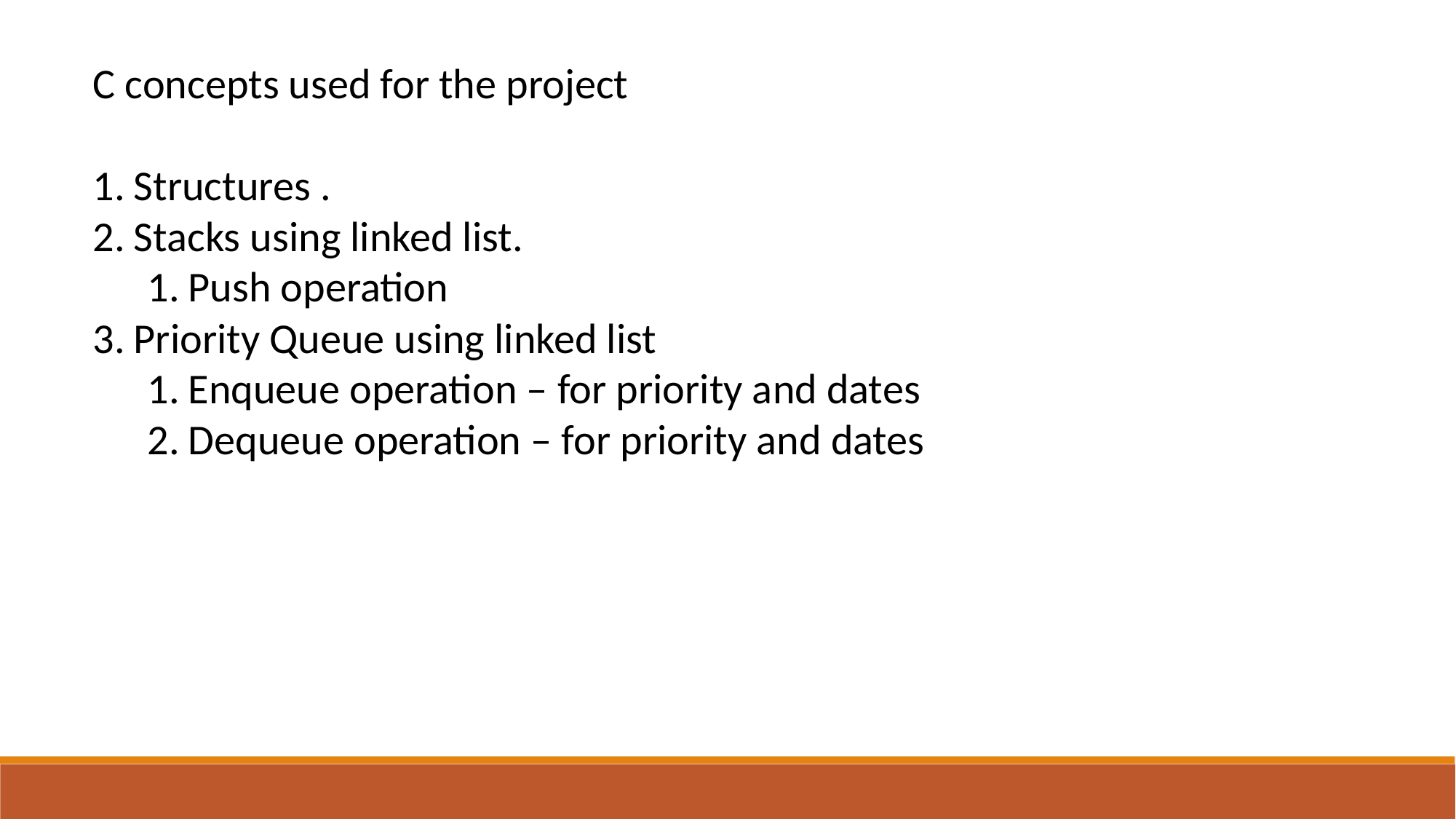

C concepts used for the project

Structures .
Stacks using linked list.
Push operation
Priority Queue using linked list
Enqueue operation – for priority and dates
Dequeue operation – for priority and dates